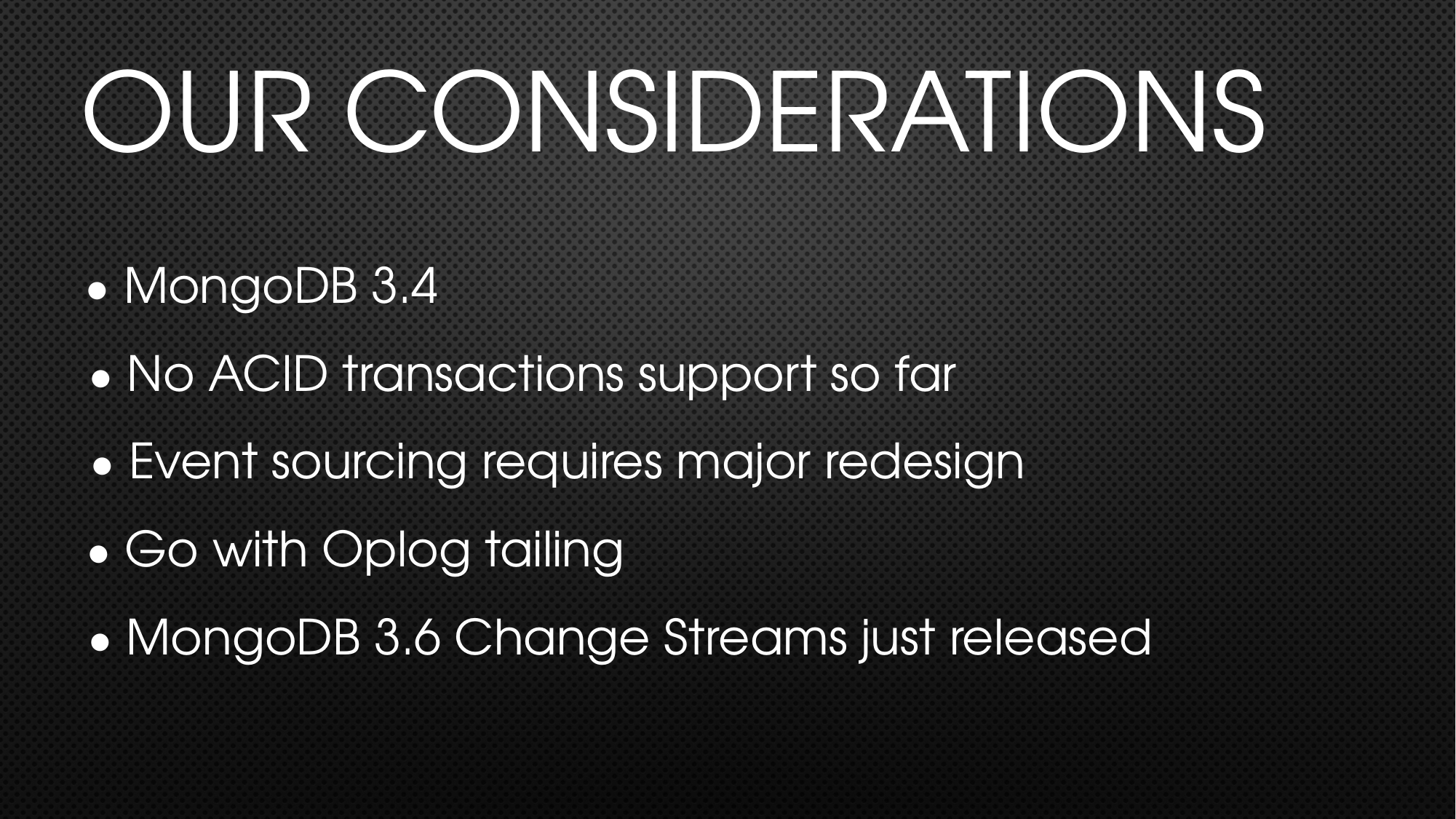

# Our considerations
• MongoDB 3.4
• No ACID transactions support so far
• Event sourcing requires major redesign
• Go with Oplog tailing
• MongoDB 3.6 Change Streams just released